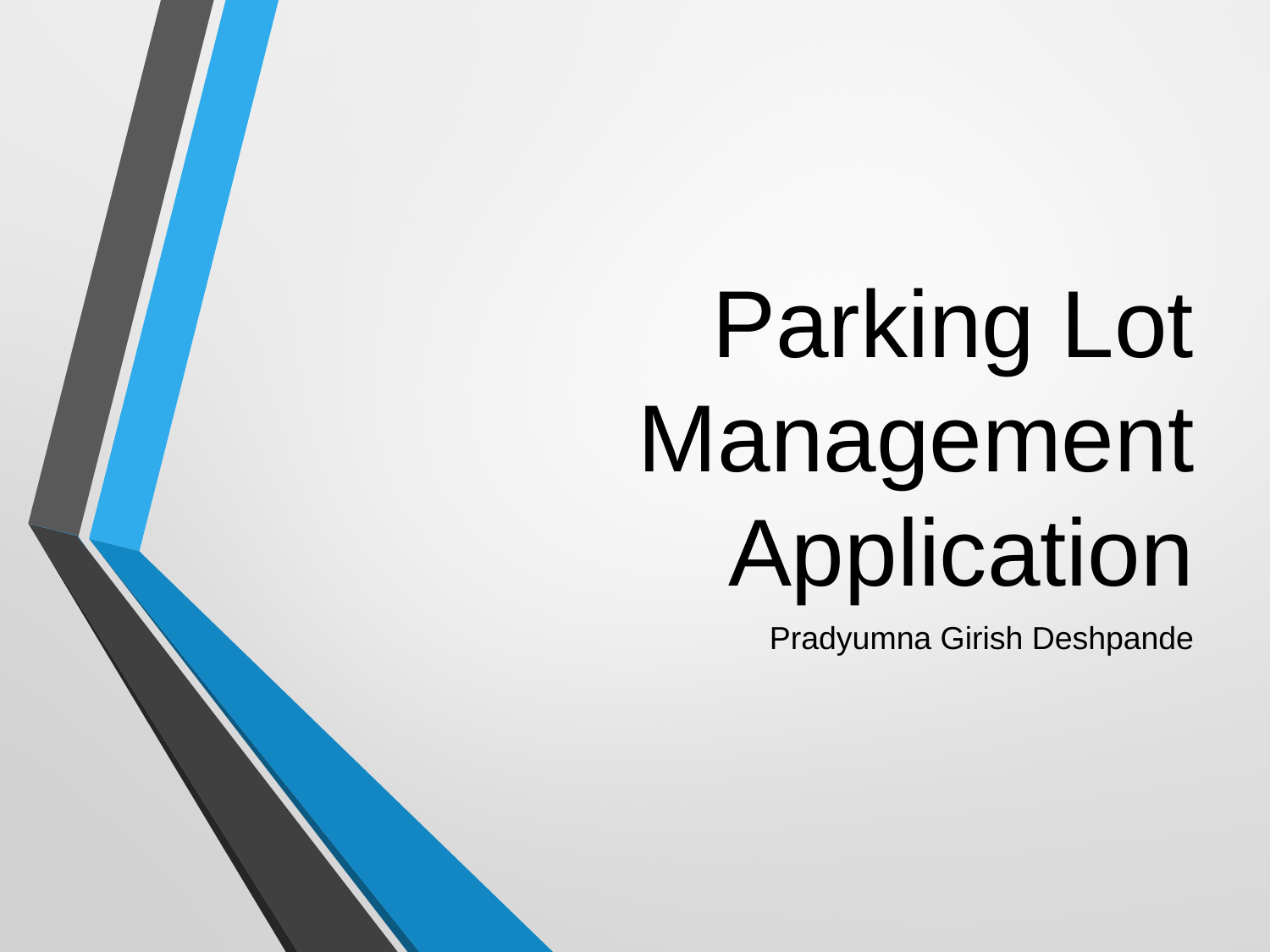

# Parking Lot Management Application
Pradyumna Girish Deshpande